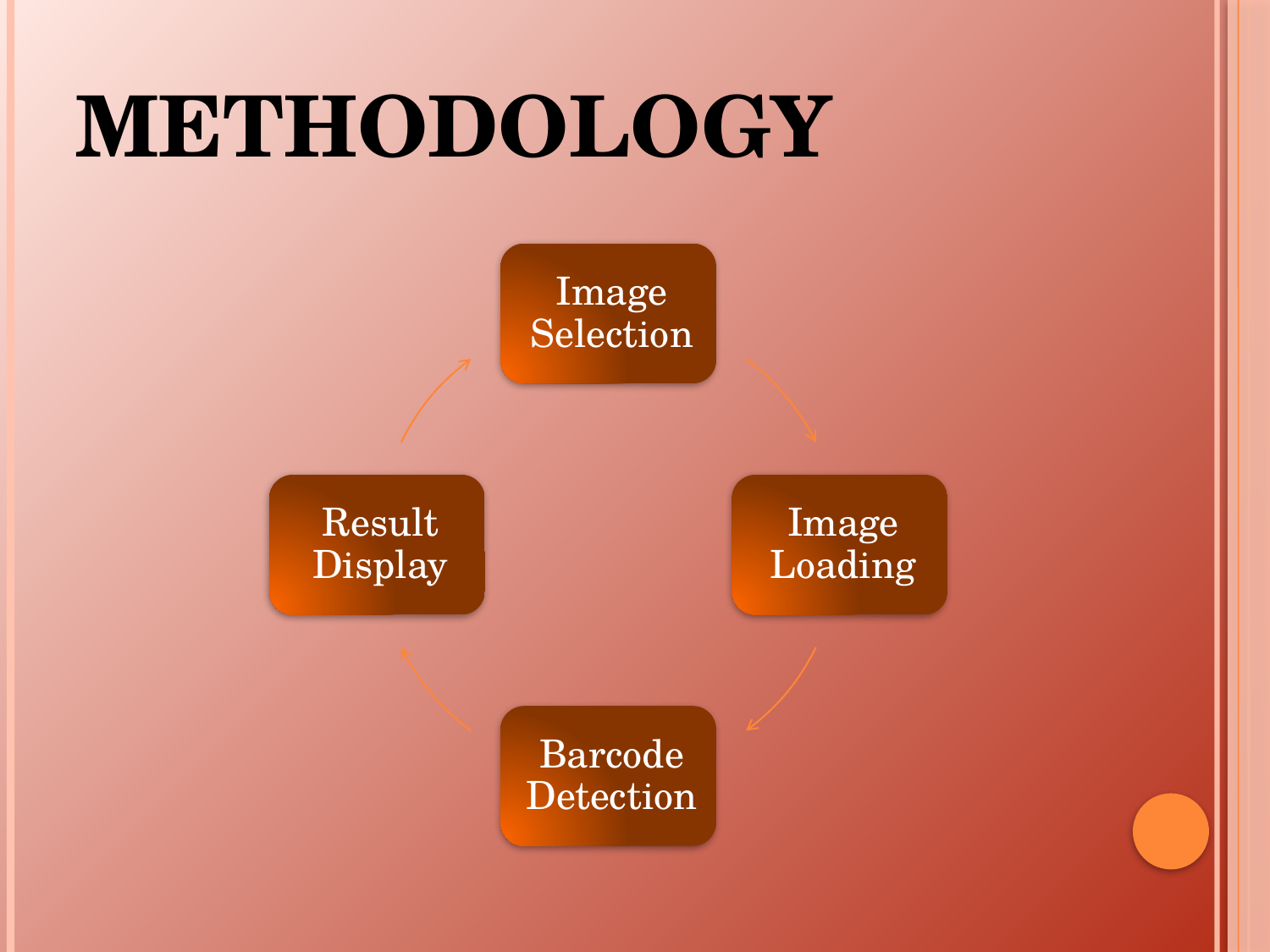

# Methodology
Image Selection
Image Loading
Barcode Detection
Result Display